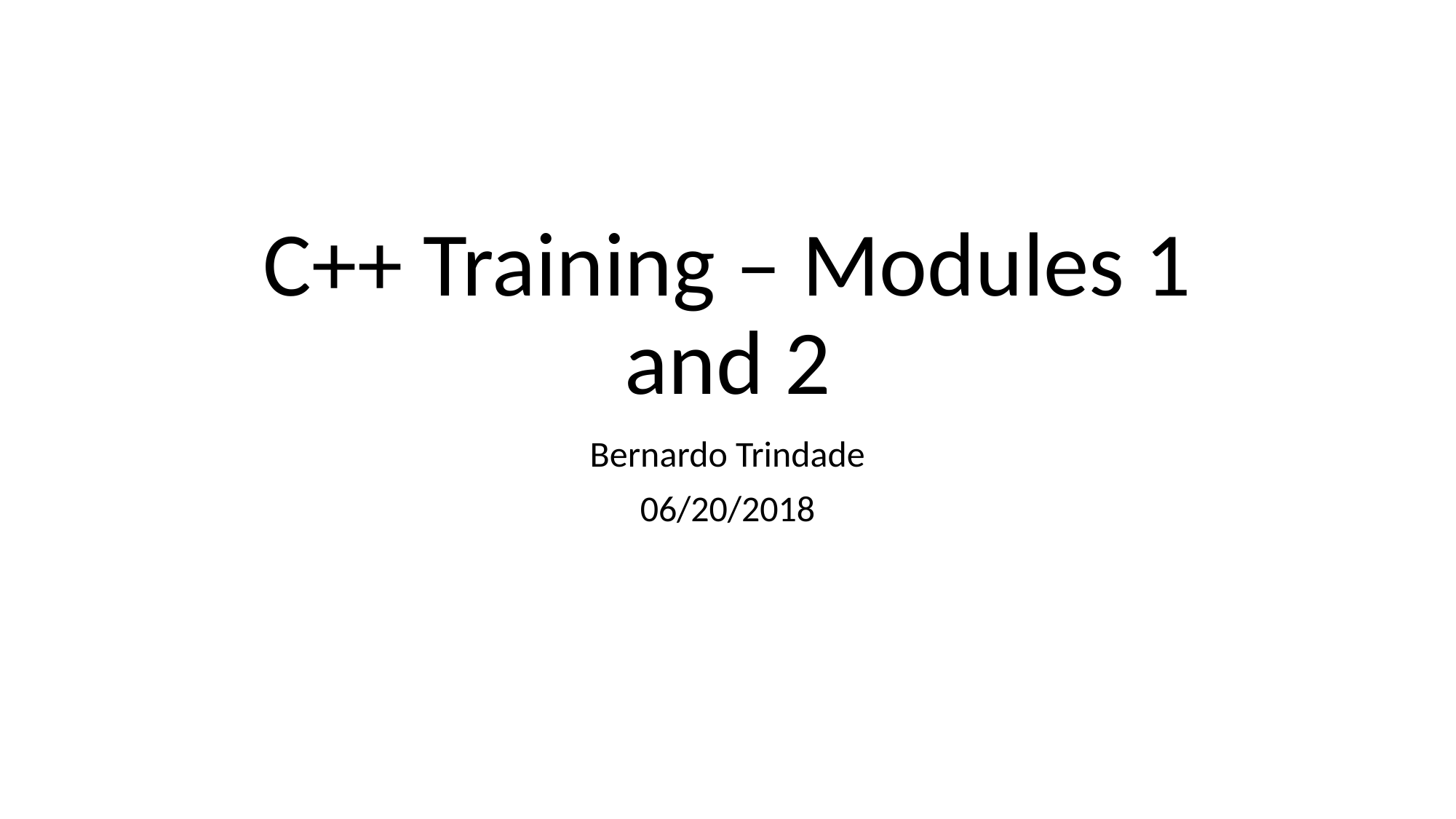

# C++ Training – Modules 1 and 2
Bernardo Trindade
06/20/2018